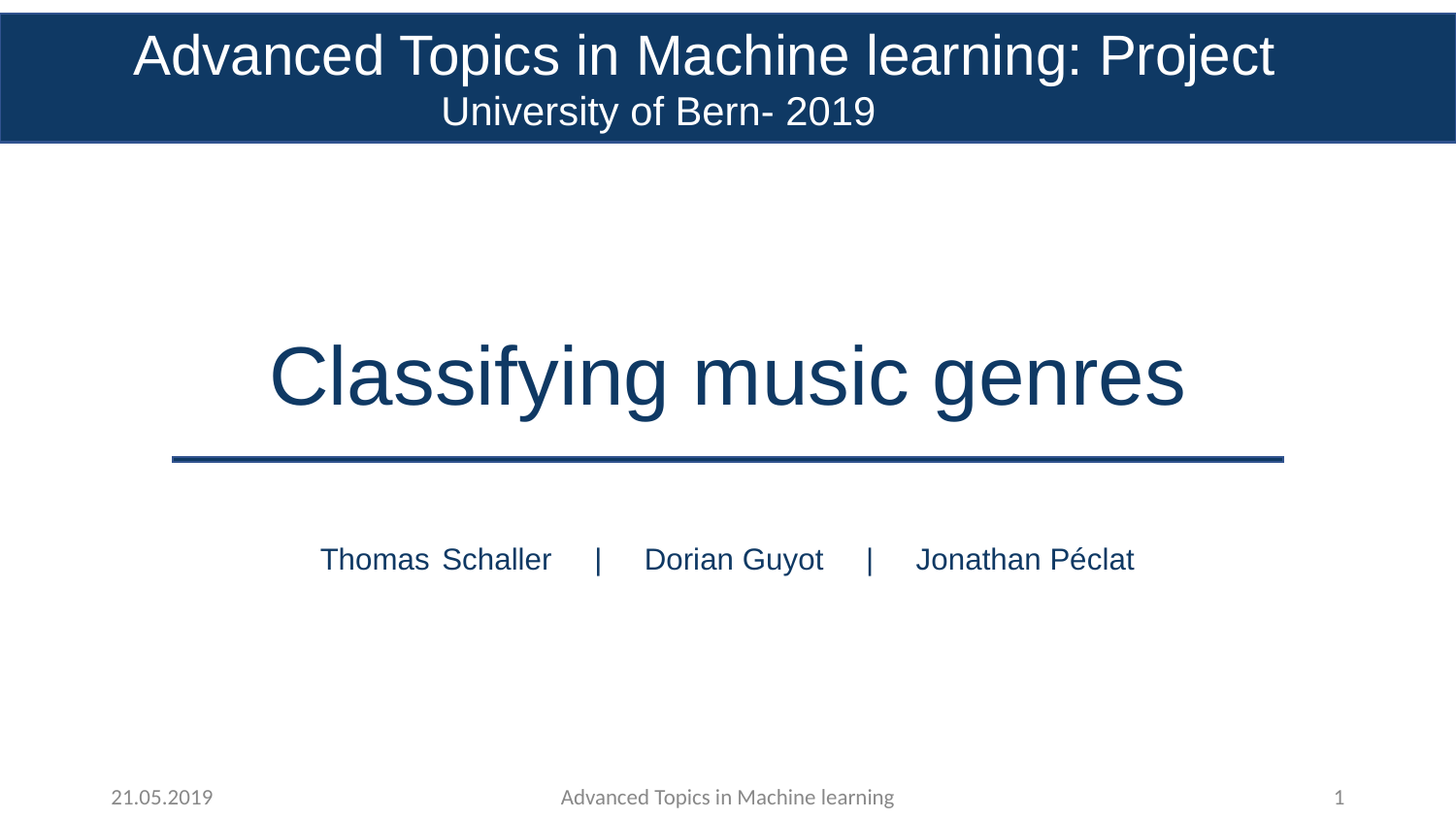

Advanced Topics in Machine learning: Project

University of Bern- 2019
Classifying music genres

Thomas Schaller     |     Dorian Guyot     |     Jonathan Péclat
21.05.2019
Advanced Topics in Machine learning
1